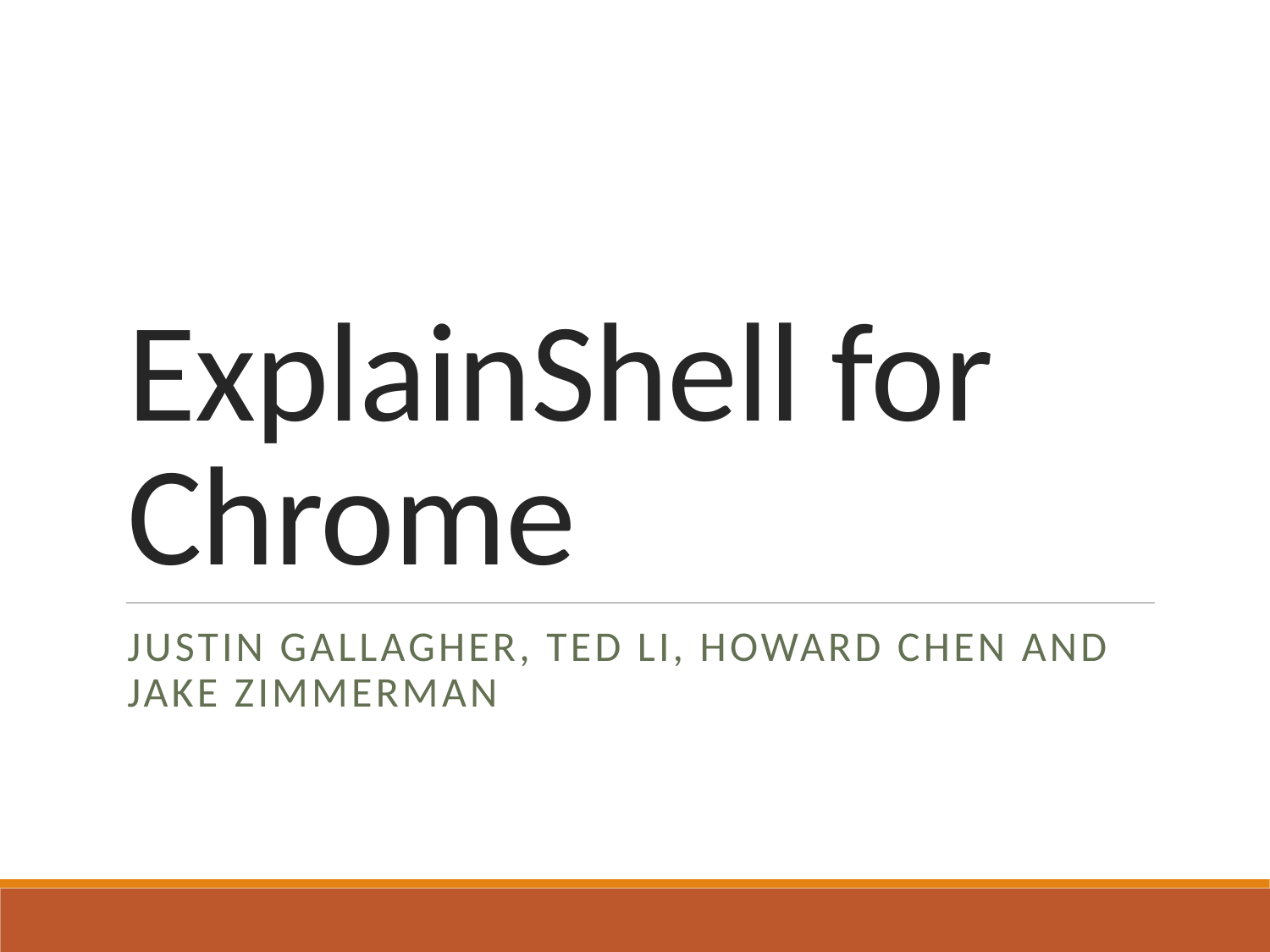

# ExplainShell for Chrome
Justin Gallagher, ted li, Howard Chen and Jake Zimmerman